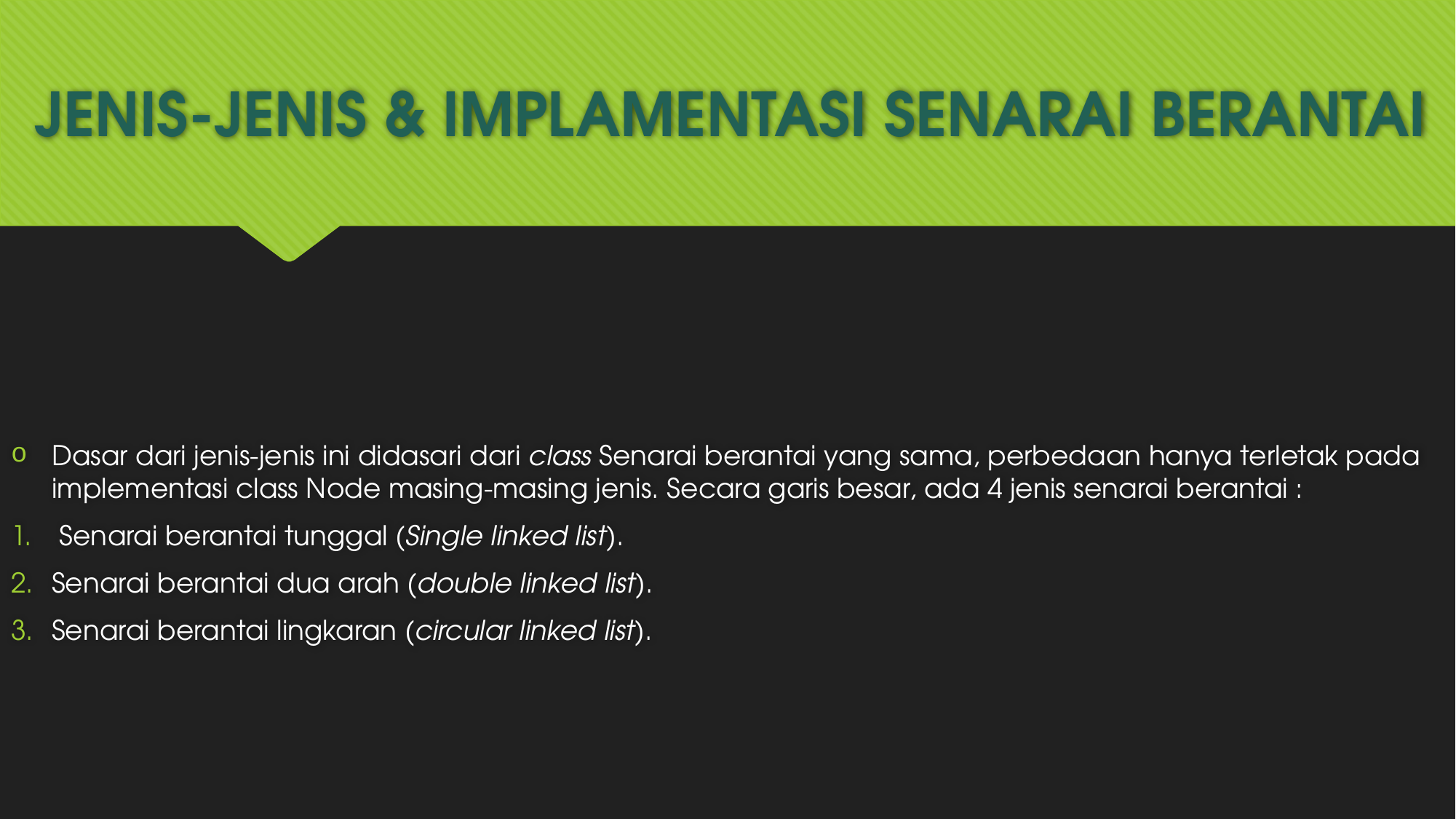

# JENIS-JENIS & IMPLAMENTASI SENARAI BERANTAI
Dasar dari jenis-jenis ini didasari dari class Senarai berantai yang sama, perbedaan hanya terletak pada implementasi class Node masing-masing jenis. Secara garis besar, ada 4 jenis senarai berantai :
 Senarai berantai tunggal (Single linked list).
Senarai berantai dua arah (double linked list).
Senarai berantai lingkaran (circular linked list).